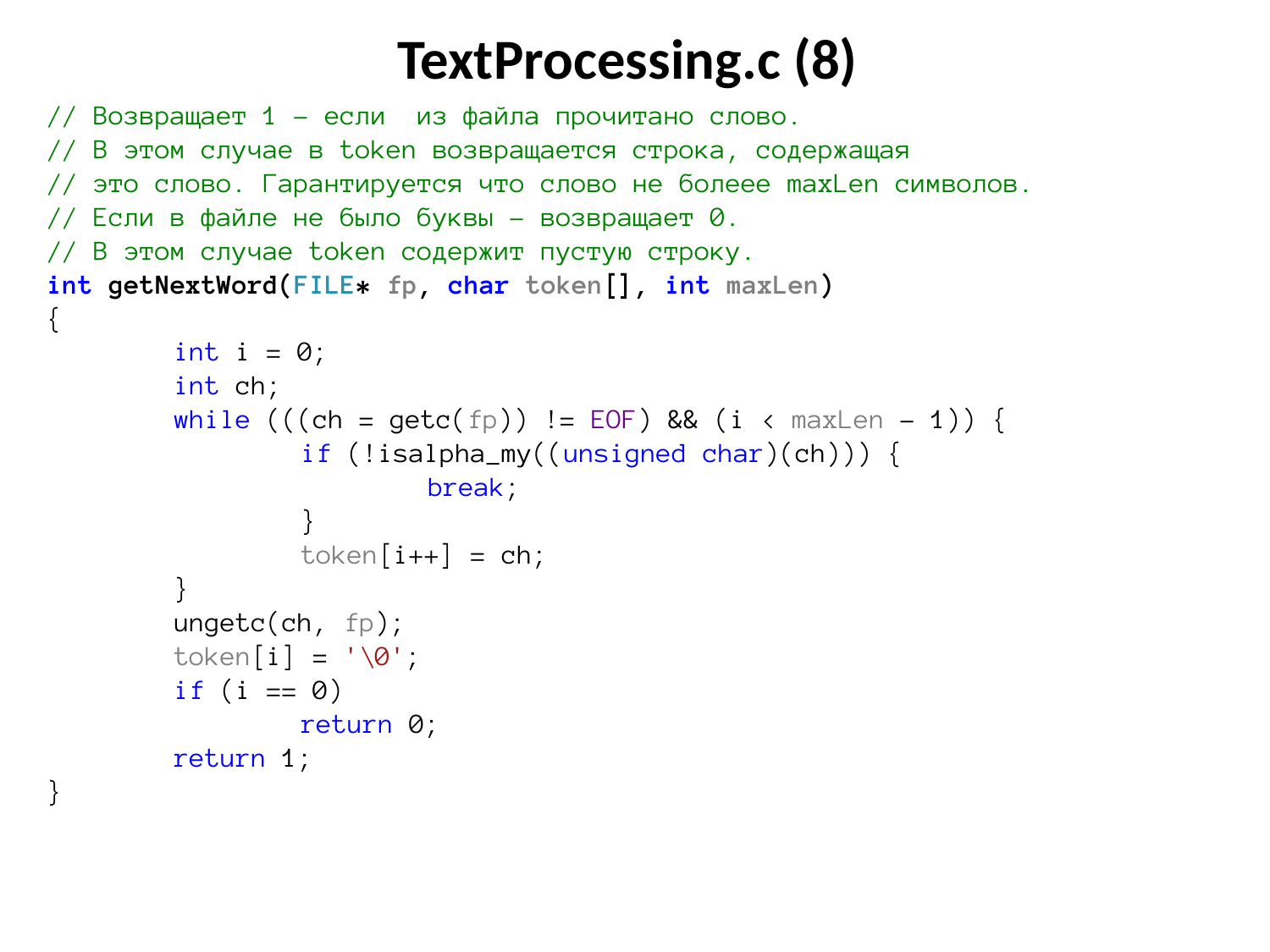

# TextProcessing.с (8)
// Возвращает 1 - если  из файла прочитано слово.
// В этом случае в token возвращается строка, содержащая
// это слово. Гарантируется что слово не болеее maxLen символов.
// Если в файле не было буквы - возвращает 0.
// В этом случае token содержит пустую строку.
int getNextWord(FILE* fp, char token[], int maxLen)
{
	int i = 0;
	int ch;
	while (((ch = getc(fp)) != EOF) && (i < maxLen - 1)) {
		if (!isalpha_my((unsigned char)(ch))) {
			break;
		}
		token[i++] = ch;
	}
	ungetc(ch, fp);
	token[i] = '\0';
	if (i == 0)
		return 0;
	return 1;
}